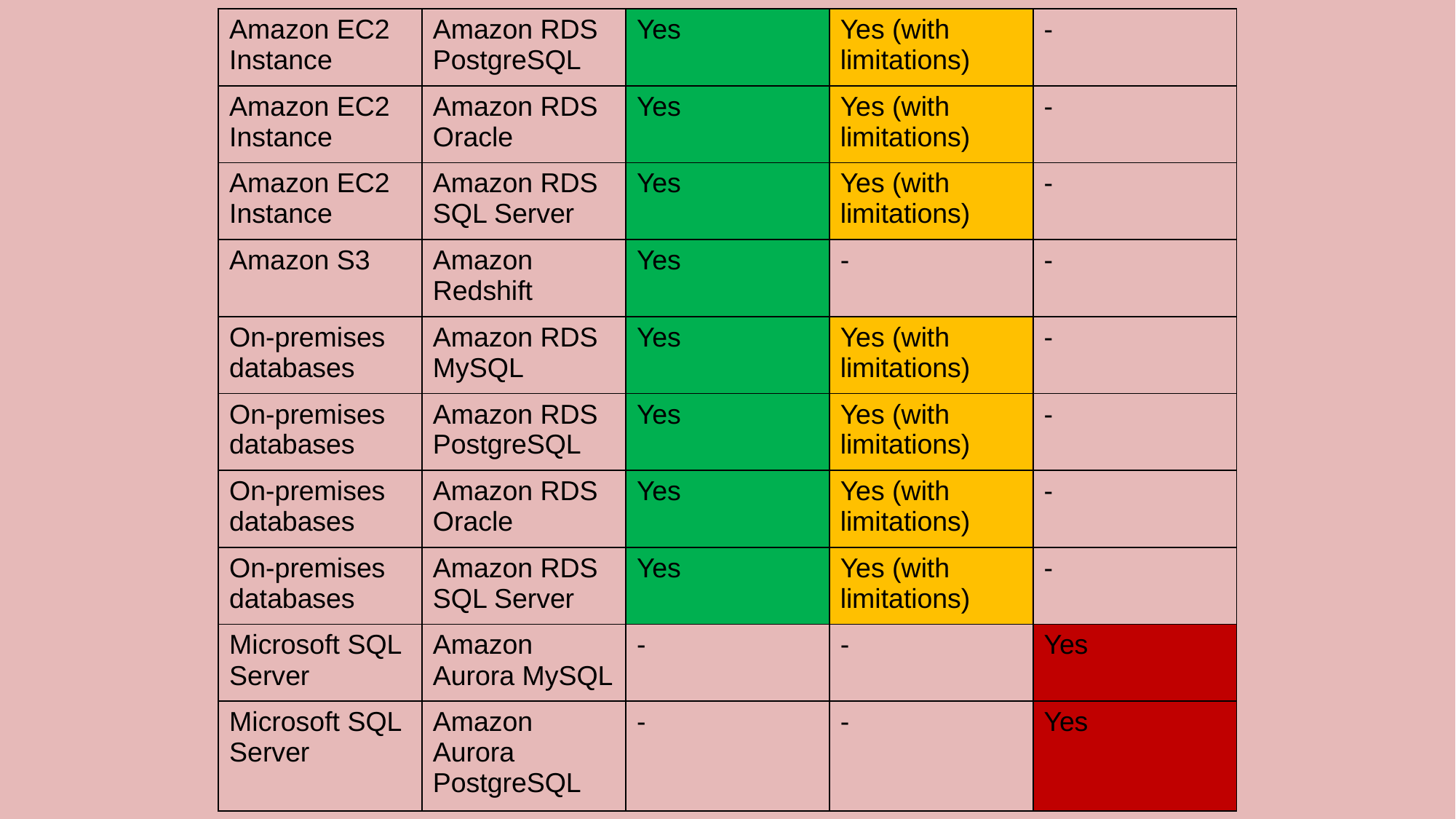

| Amazon EC2 Instance | Amazon RDS PostgreSQL | Yes | Yes (with limitations) | - |
| --- | --- | --- | --- | --- |
| Amazon EC2 Instance | Amazon RDS Oracle | Yes | Yes (with limitations) | - |
| Amazon EC2 Instance | Amazon RDS SQL Server | Yes | Yes (with limitations) | - |
| Amazon S3 | Amazon Redshift | Yes | - | - |
| On-premises databases | Amazon RDS MySQL | Yes | Yes (with limitations) | - |
| On-premises databases | Amazon RDS PostgreSQL | Yes | Yes (with limitations) | - |
| On-premises databases | Amazon RDS Oracle | Yes | Yes (with limitations) | - |
| On-premises databases | Amazon RDS SQL Server | Yes | Yes (with limitations) | - |
| Microsoft SQL Server | Amazon Aurora MySQL | - | - | Yes |
| Microsoft SQL Server | Amazon Aurora PostgreSQL | - | - | Yes |